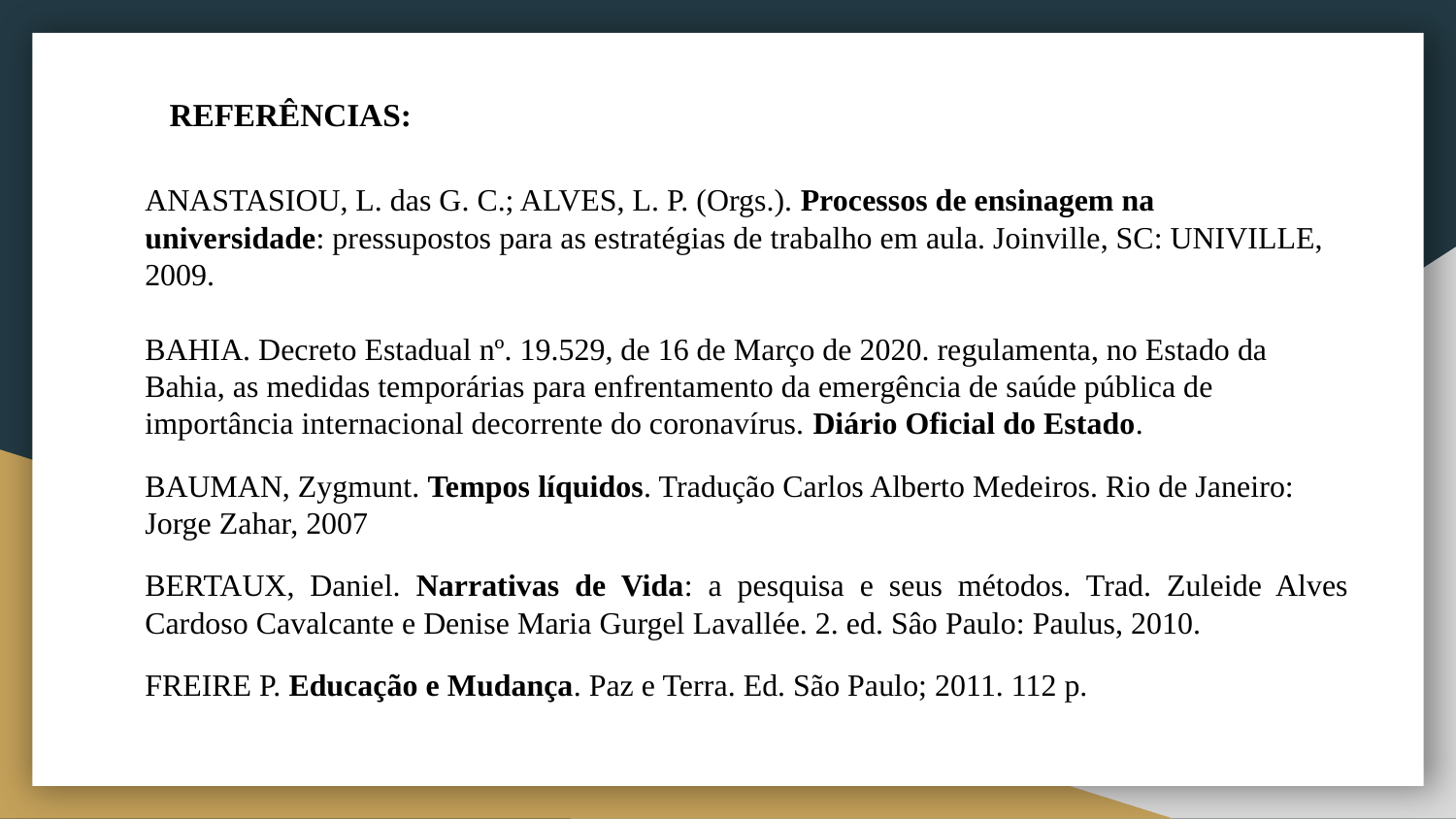

# REFERÊNCIAS:
ANASTASIOU, L. das G. C.; ALVES, L. P. (Orgs.). Processos de ensinagem na universidade: pressupostos para as estratégias de trabalho em aula. Joinville, SC: UNIVILLE, 2009.

BAHIA. Decreto Estadual nº. 19.529, de 16 de Março de 2020. regulamenta, no Estado da Bahia, as medidas temporárias para enfrentamento da emergência de saúde pública de importância internacional decorrente do coronavírus. Diário Oficial do Estado.
BAUMAN, Zygmunt. Tempos líquidos. Tradução Carlos Alberto Medeiros. Rio de Janeiro: Jorge Zahar, 2007
BERTAUX, Daniel. Narrativas de Vida: a pesquisa e seus métodos. Trad. Zuleide Alves Cardoso Cavalcante e Denise Maria Gurgel Lavallée. 2. ed. Sâo Paulo: Paulus, 2010.
FREIRE P. Educação e Mudança. Paz e Terra. Ed. São Paulo; 2011. 112 p.